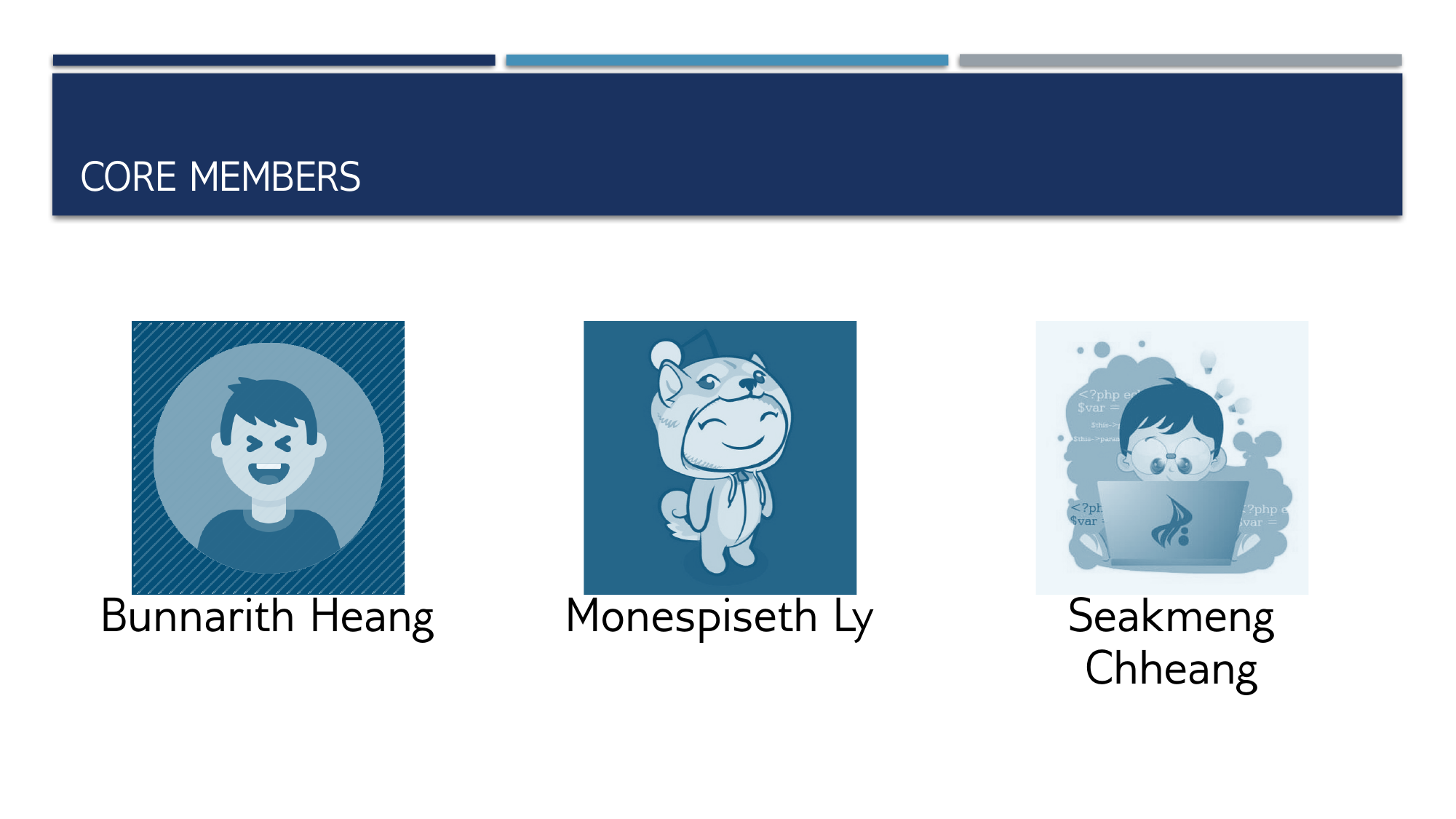

# CORE MEMBERS
Bunnarith Heang
Monespiseth Ly
Seakmeng Chheang